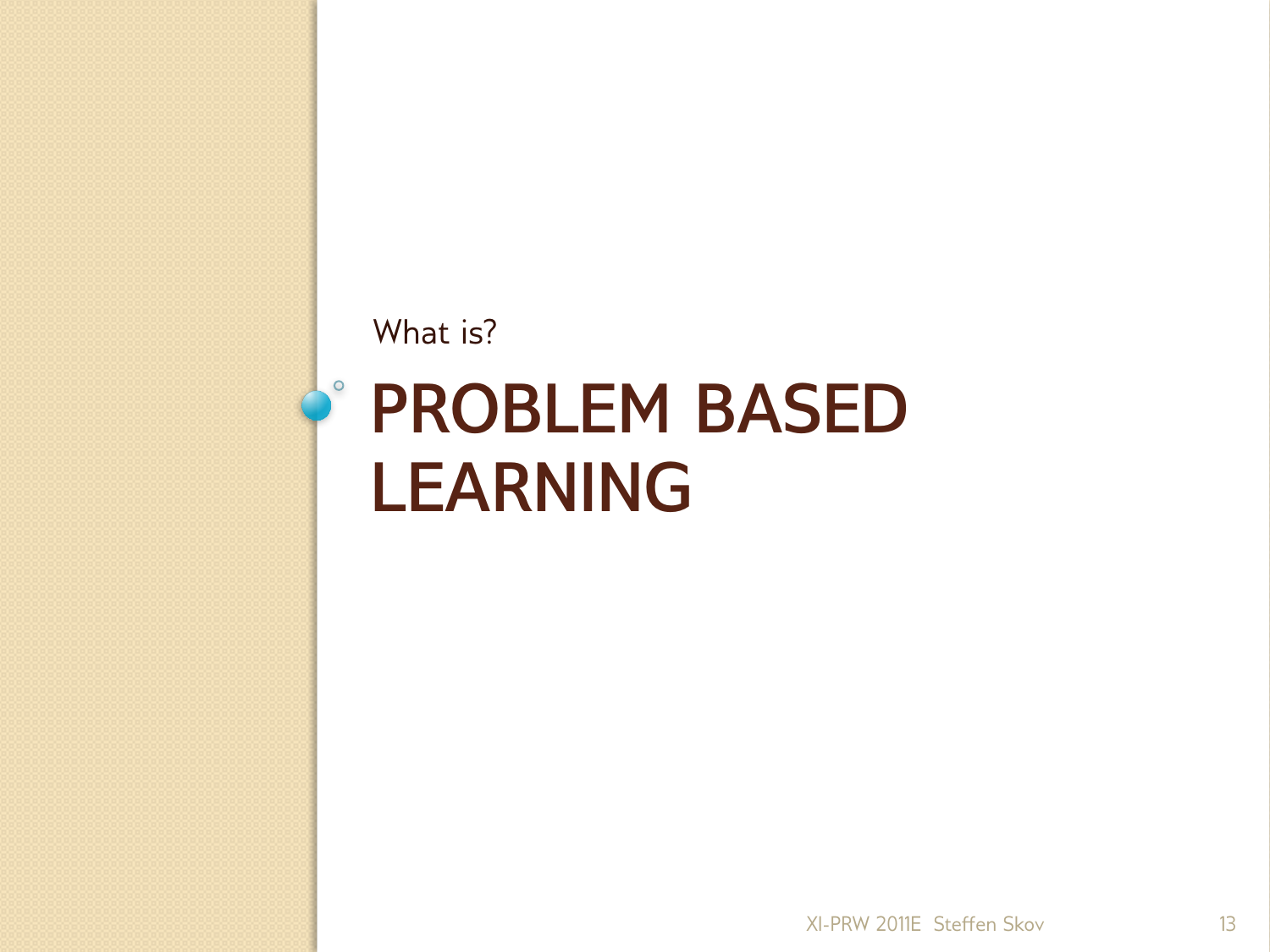

What is?
# Problem Based Learning
XI-PRW 2011E  Steffen Skov
13